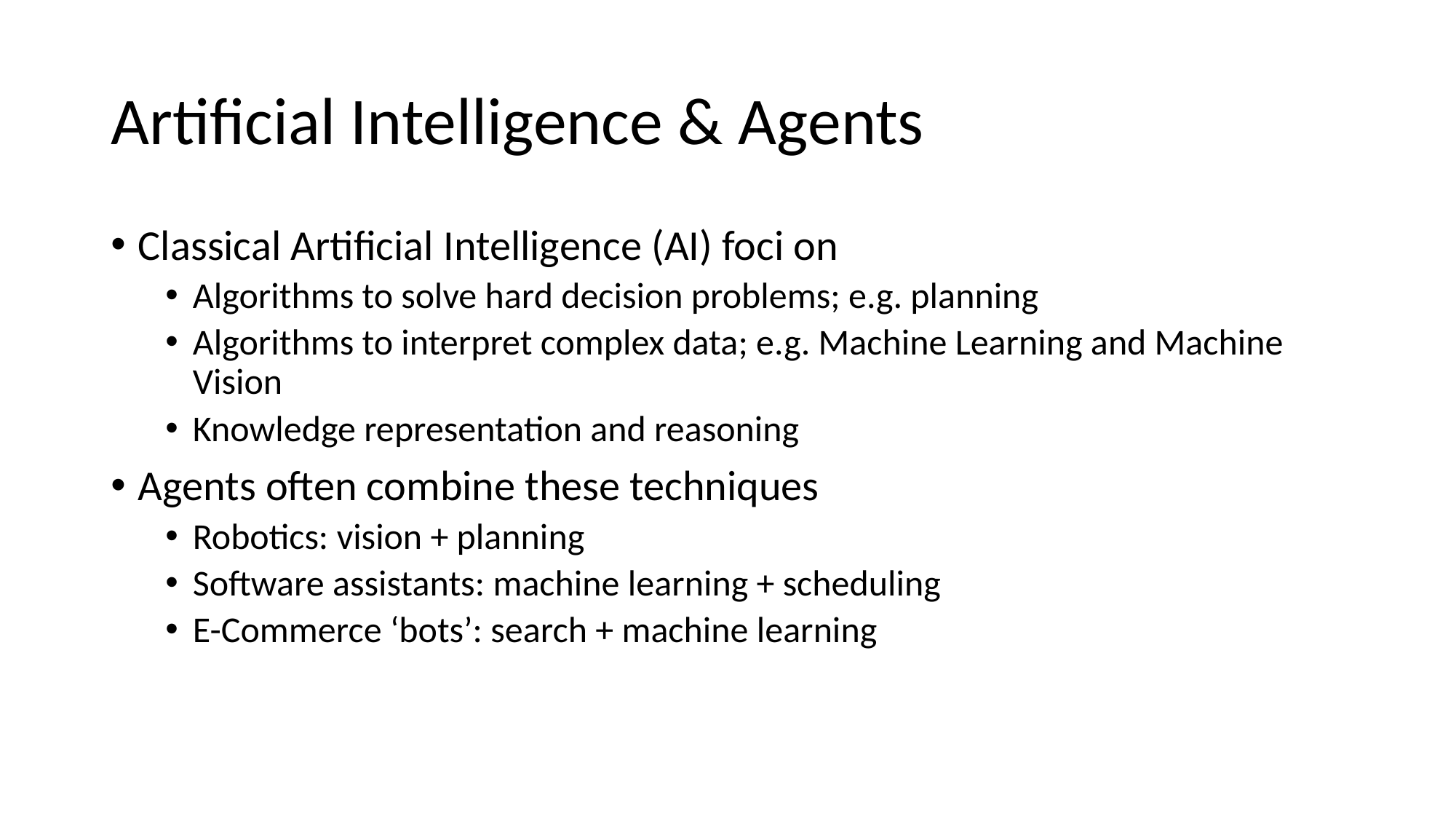

# Artificial Intelligence & Agents
Classical Artificial Intelligence (AI) foci on
Algorithms to solve hard decision problems; e.g. planning
Algorithms to interpret complex data; e.g. Machine Learning and Machine Vision
Knowledge representation and reasoning
Agents often combine these techniques
Robotics: vision + planning
Software assistants: machine learning + scheduling
E-Commerce ‘bots’: search + machine learning